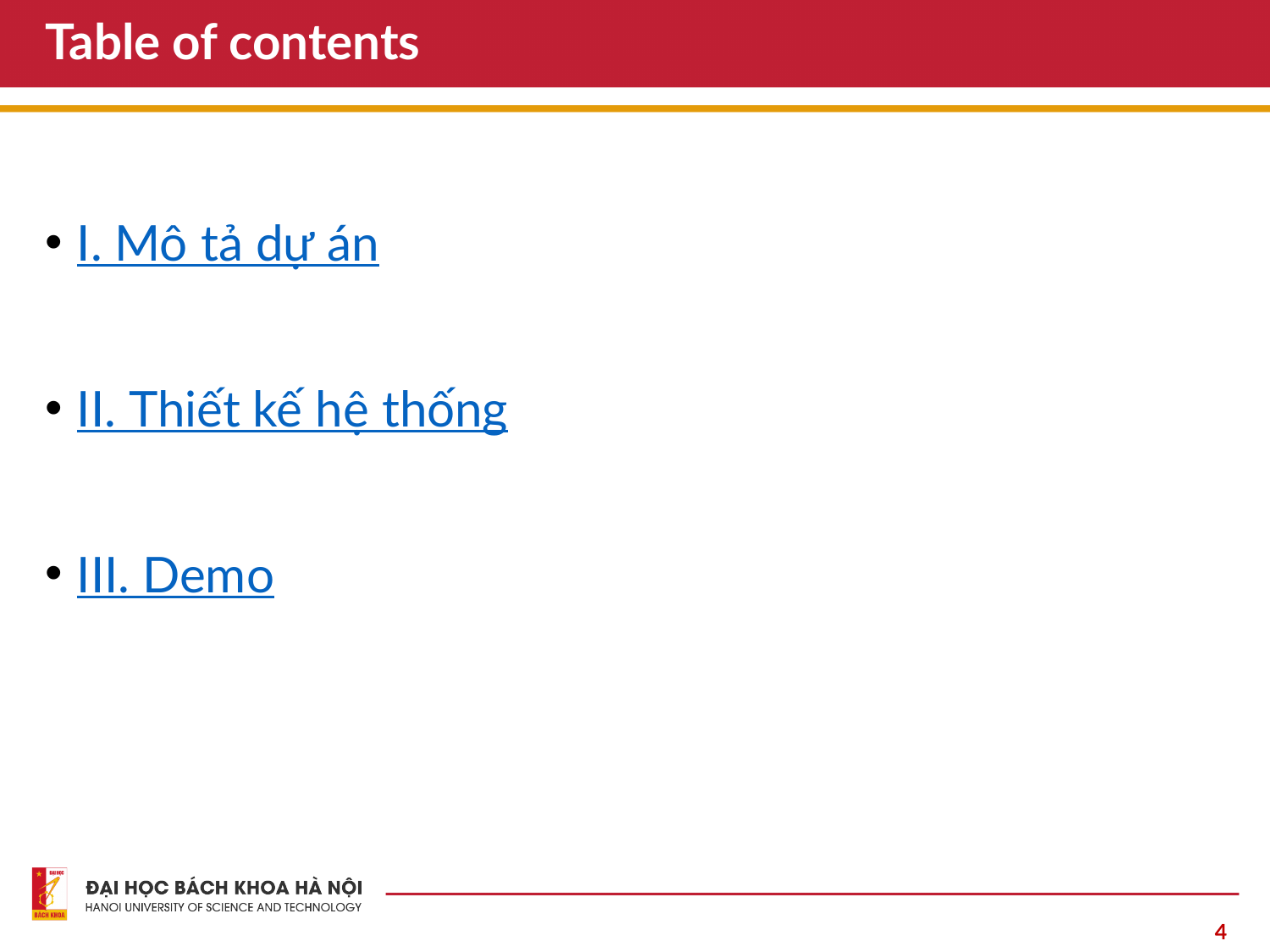

# Table of contents
I. Mô tả dự án
II. Thiết kế hệ thống
III. Demo
4